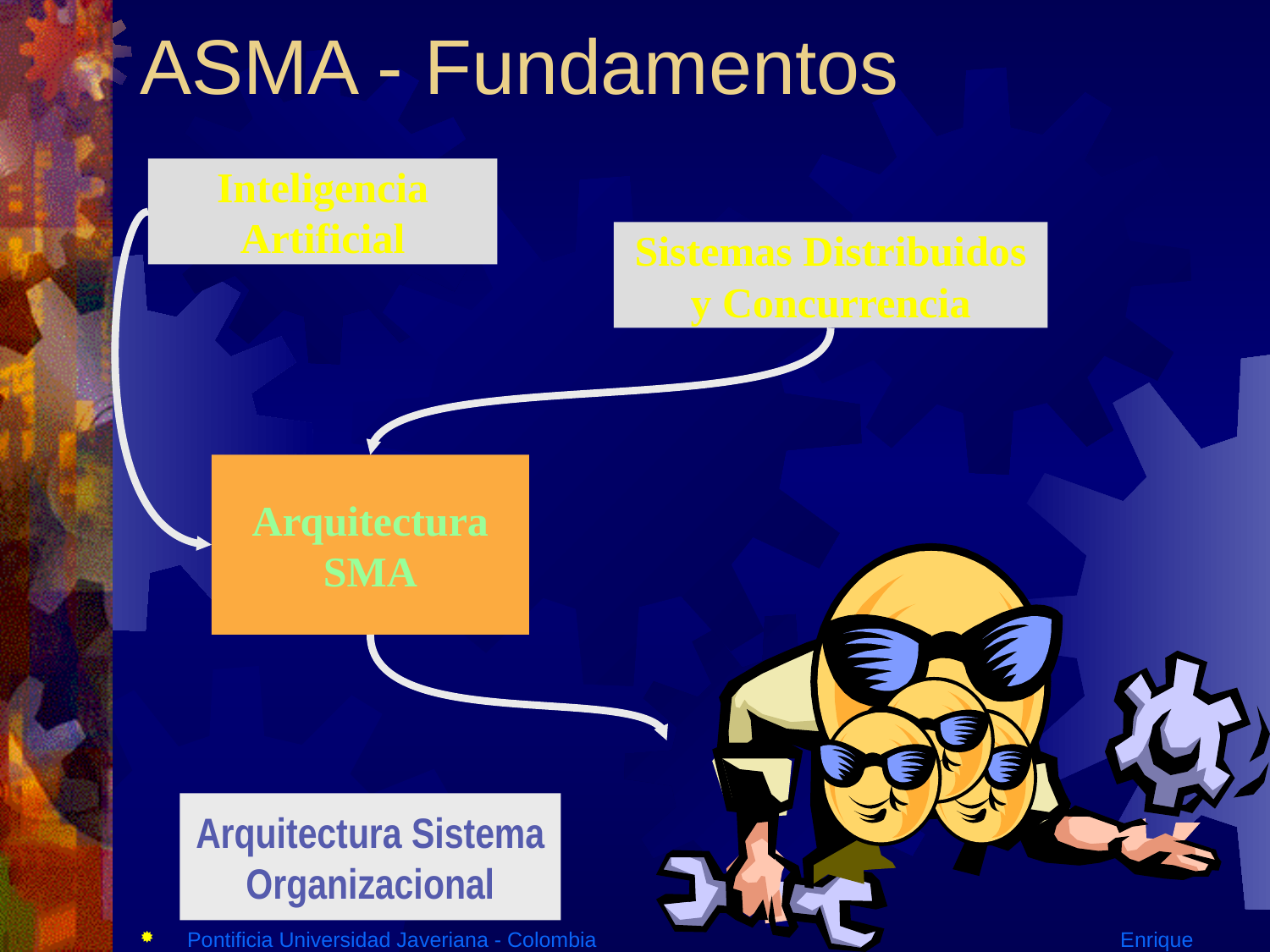

# ASMA - Fundamentos
Inteligencia
Artificial
Sistemas Distribuidos
y Concurrencia
Arquitectura
SMA

Arquitectura Sistema
Organizacional
Pontificia Universidad Javeriana - Colombia			                             Enrique González